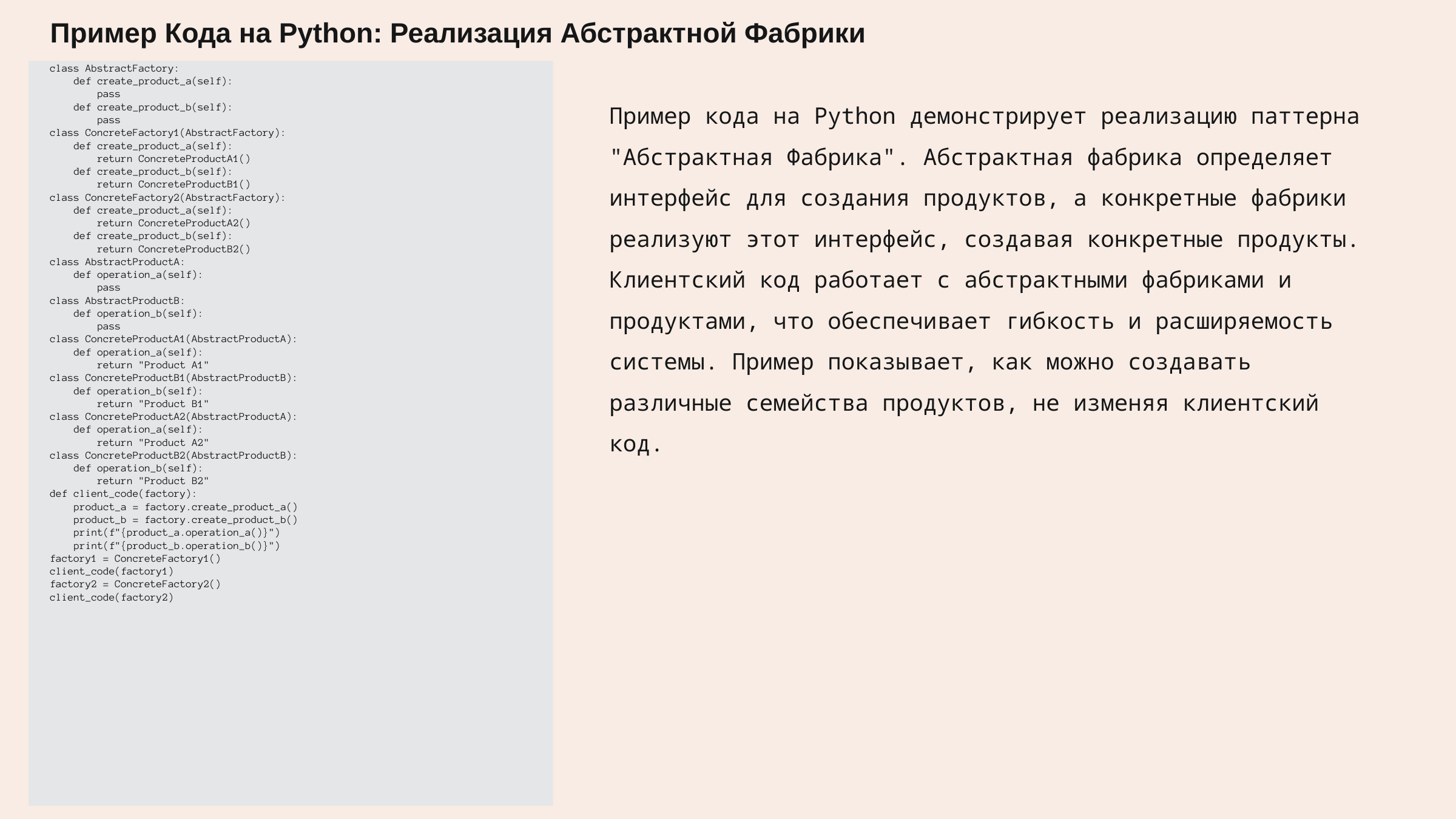

Пример Кода на Python: Реализация Абстрактной Фабрики

class AbstractFactory:
    def create_product_a(self):
        pass
    def create_product_b(self):
        pass
class ConcreteFactory1(AbstractFactory):
    def create_product_a(self):
        return ConcreteProductA1()
    def create_product_b(self):
        return ConcreteProductB1()
class ConcreteFactory2(AbstractFactory):
    def create_product_a(self):
        return ConcreteProductA2()
    def create_product_b(self):
        return ConcreteProductB2()
class AbstractProductA:
    def operation_a(self):
        pass
class AbstractProductB:
    def operation_b(self):
        pass
class ConcreteProductA1(AbstractProductA):
    def operation_a(self):
        return "Product A1"
class ConcreteProductB1(AbstractProductB):
    def operation_b(self):
        return "Product B1"
class ConcreteProductA2(AbstractProductA):
    def operation_a(self):
        return "Product A2"
class ConcreteProductB2(AbstractProductB):
    def operation_b(self):
        return "Product B2"
def client_code(factory):
    product_a = factory.create_product_a()
    product_b = factory.create_product_b()
    print(f"{product_a.operation_a()}")
    print(f"{product_b.operation_b()}")
factory1 = ConcreteFactory1()
client_code(factory1)
factory2 = ConcreteFactory2()
client_code(factory2)

Пример кода на Python демонстрирует реализацию паттерна "Абстрактная Фабрика". Абстрактная фабрика определяет интерфейс для создания продуктов, а конкретные фабрики реализуют этот интерфейс, создавая конкретные продукты. Клиентский код работает с абстрактными фабриками и продуктами, что обеспечивает гибкость и расширяемость системы. Пример показывает, как можно создавать различные семейства продуктов, не изменяя клиентский код.